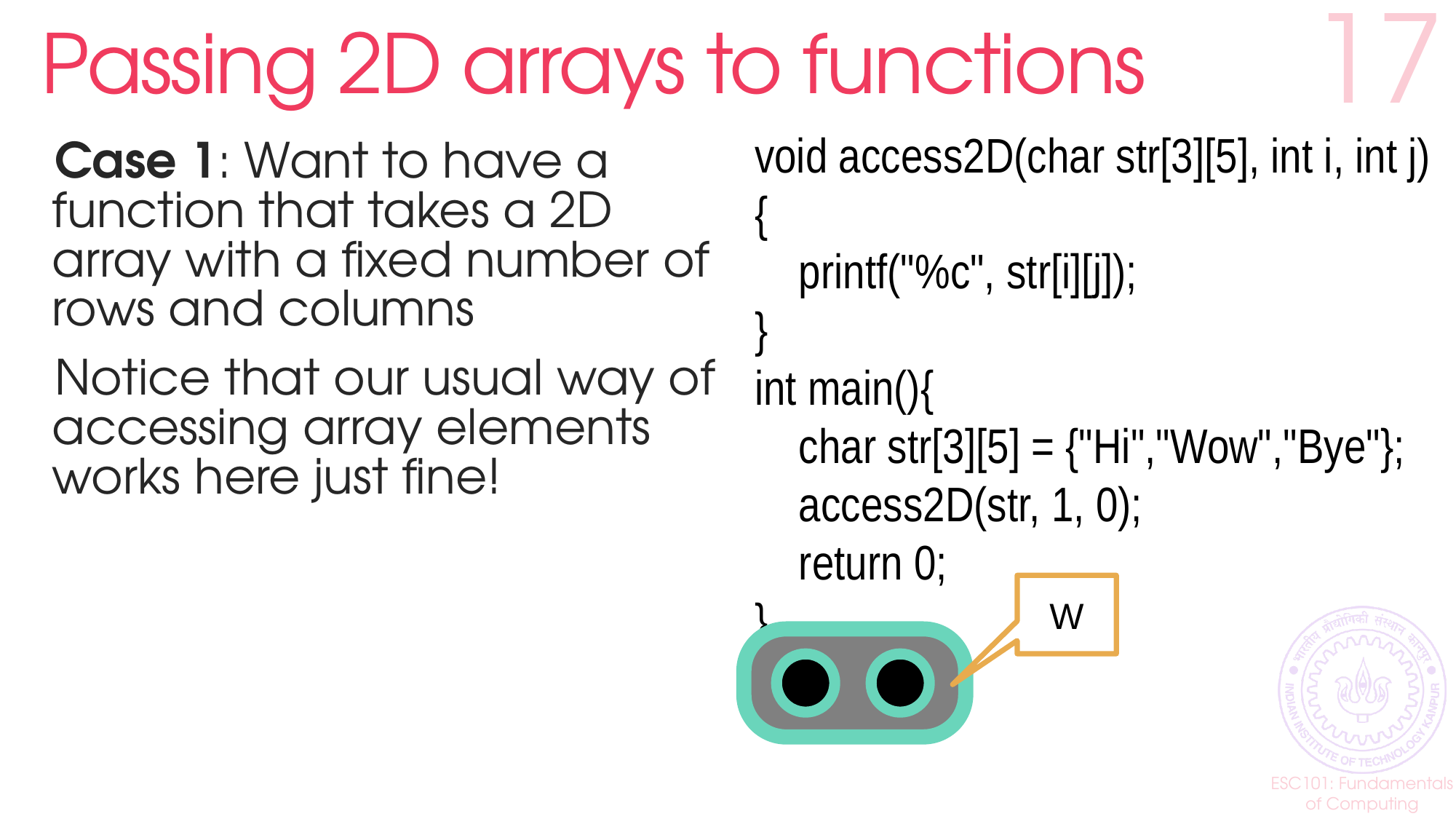

# Passing 2D arrays to functions
17
void access2D(char str[3][5], int i, int j){
    printf("%c", str[i][j]);
}
int main(){
    char str[3][5] = {"Hi","Wow","Bye"};
    access2D(str, 1, 0);
    return 0;
}
Case 1: Want to have a function that takes a 2D array with a fixed number of rows and columns
Notice that our usual way of accessing array elements works here just fine!
W